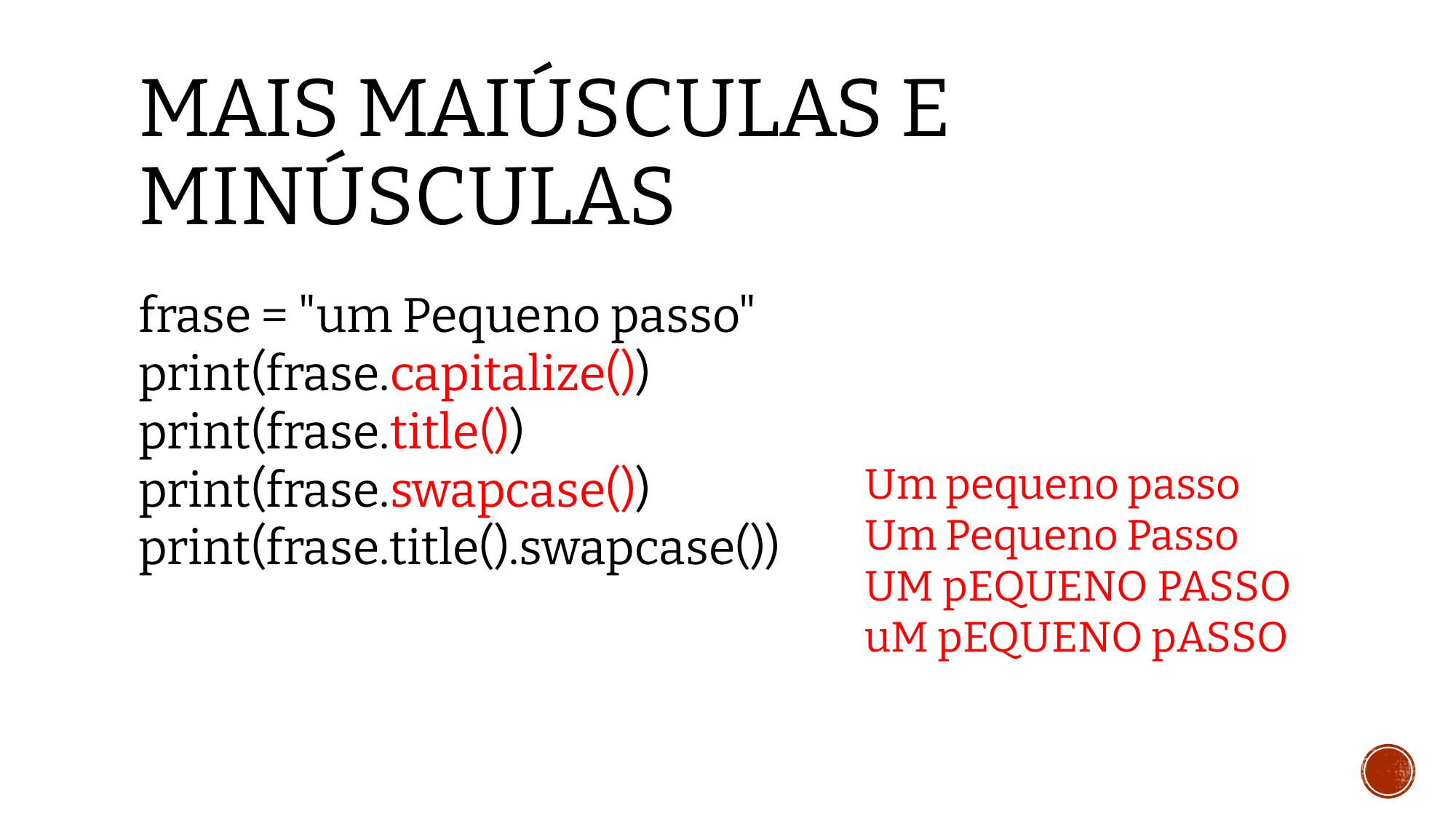

# Mais maiúsculas e minúsculas
frase = "um Pequeno passo"
print(frase.capitalize())
print(frase.title())
print(frase.swapcase())
print(frase.title().swapcase())
Um pequeno passo
Um Pequeno Passo
UM pEQUENO PASSO
uM pEQUENO pASSO